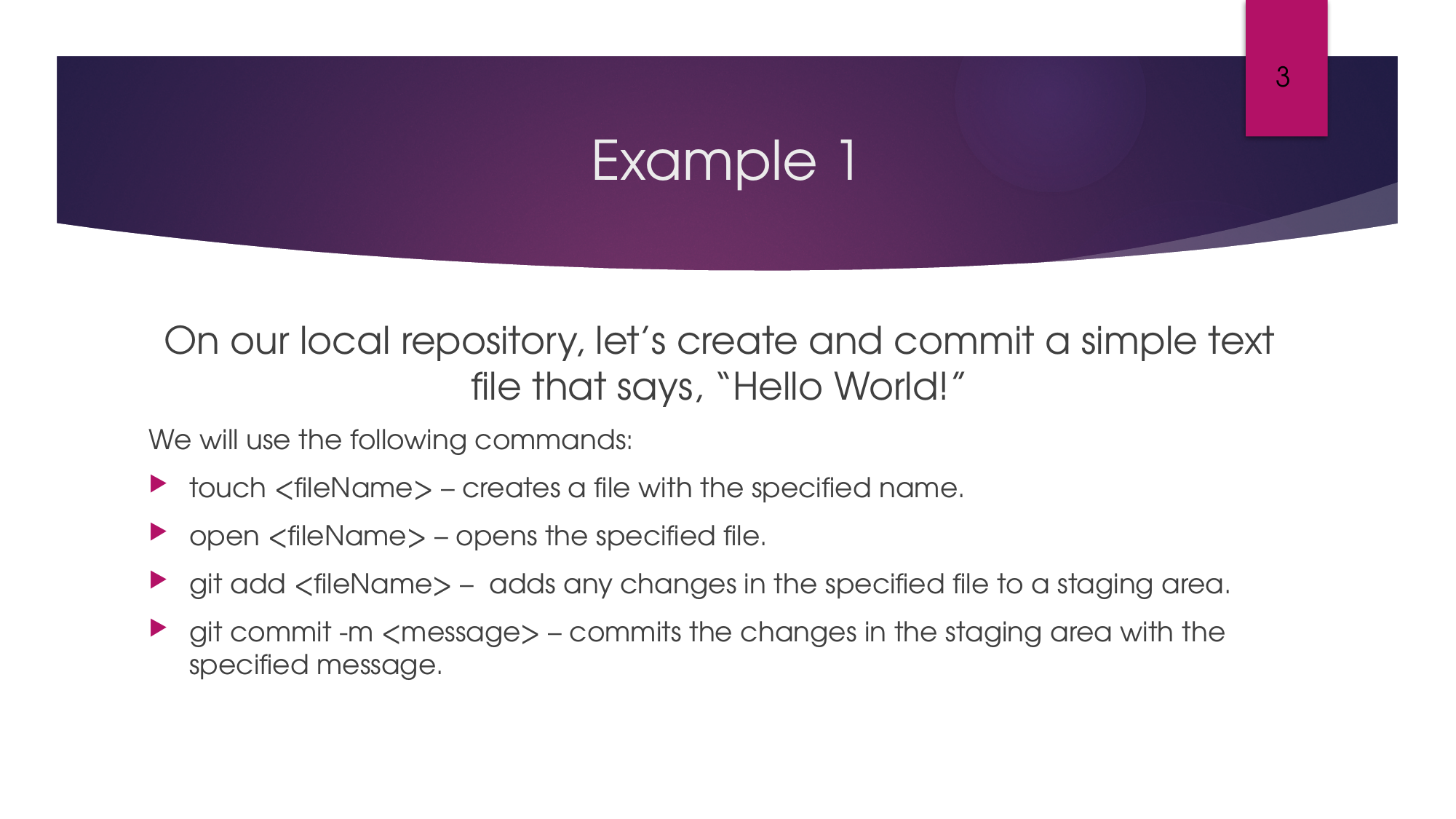

3
# Example 1
On our local repository, let’s create and commit a simple text file that says, “Hello World!”
We will use the following commands:
touch <fileName> – creates a file with the specified name.
open <fileName> – opens the specified file.
git add <fileName> –  adds any changes in the specified file to a staging area.
git commit -m <message> – commits the changes in the staging area with the specified message.